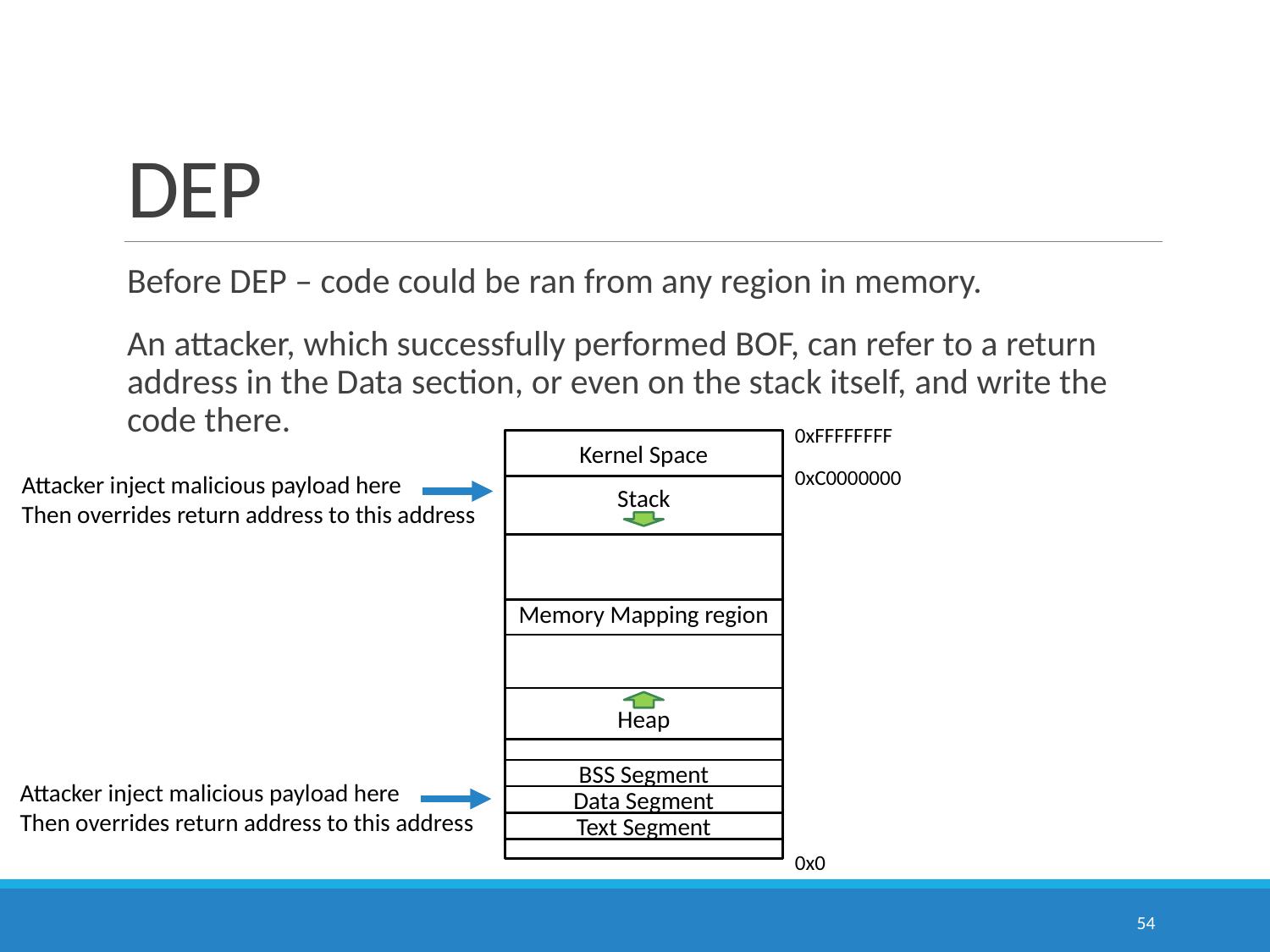

# DEP
Before DEP – code could be ran from any region in memory.
An attacker, which successfully performed BOF, can refer to a return address in the Data section, or even on the stack itself, and write the code there.

0xFFFFFFFF

Kernel Space
0xC0000000
Stack

Memory Mapping region
Heap

BSS Segment
Data Segment
Text Segment
0x0
Attacker inject malicious payload here
Then overrides return address to this address
Attacker inject malicious payload here
Then overrides return address to this address
54